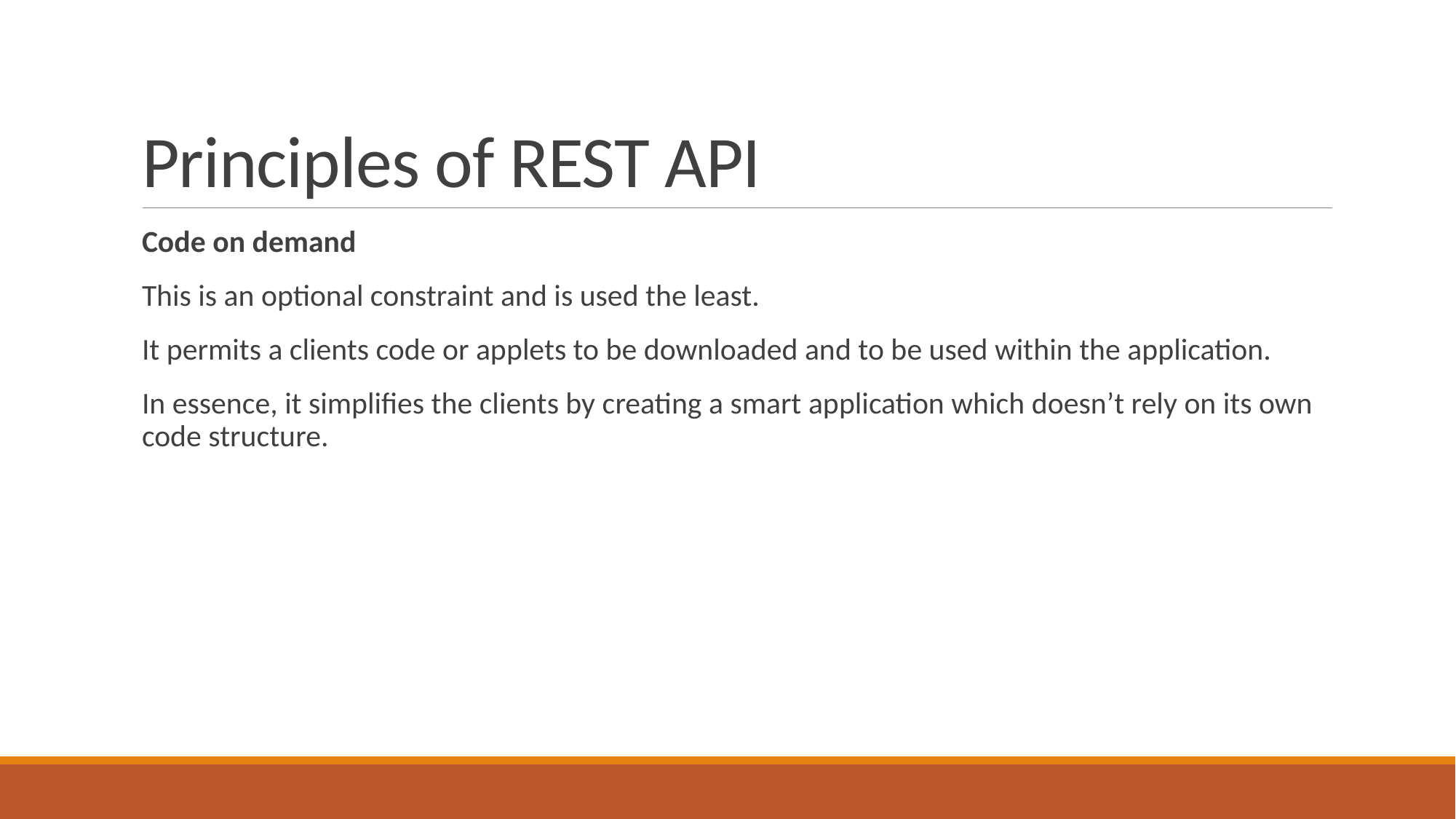

# Principles of REST API
Code on demand
This is an optional constraint and is used the least.
It permits a clients code or applets to be downloaded and to be used within the application.
In essence, it simplifies the clients by creating a smart application which doesn’t rely on its own code structure.